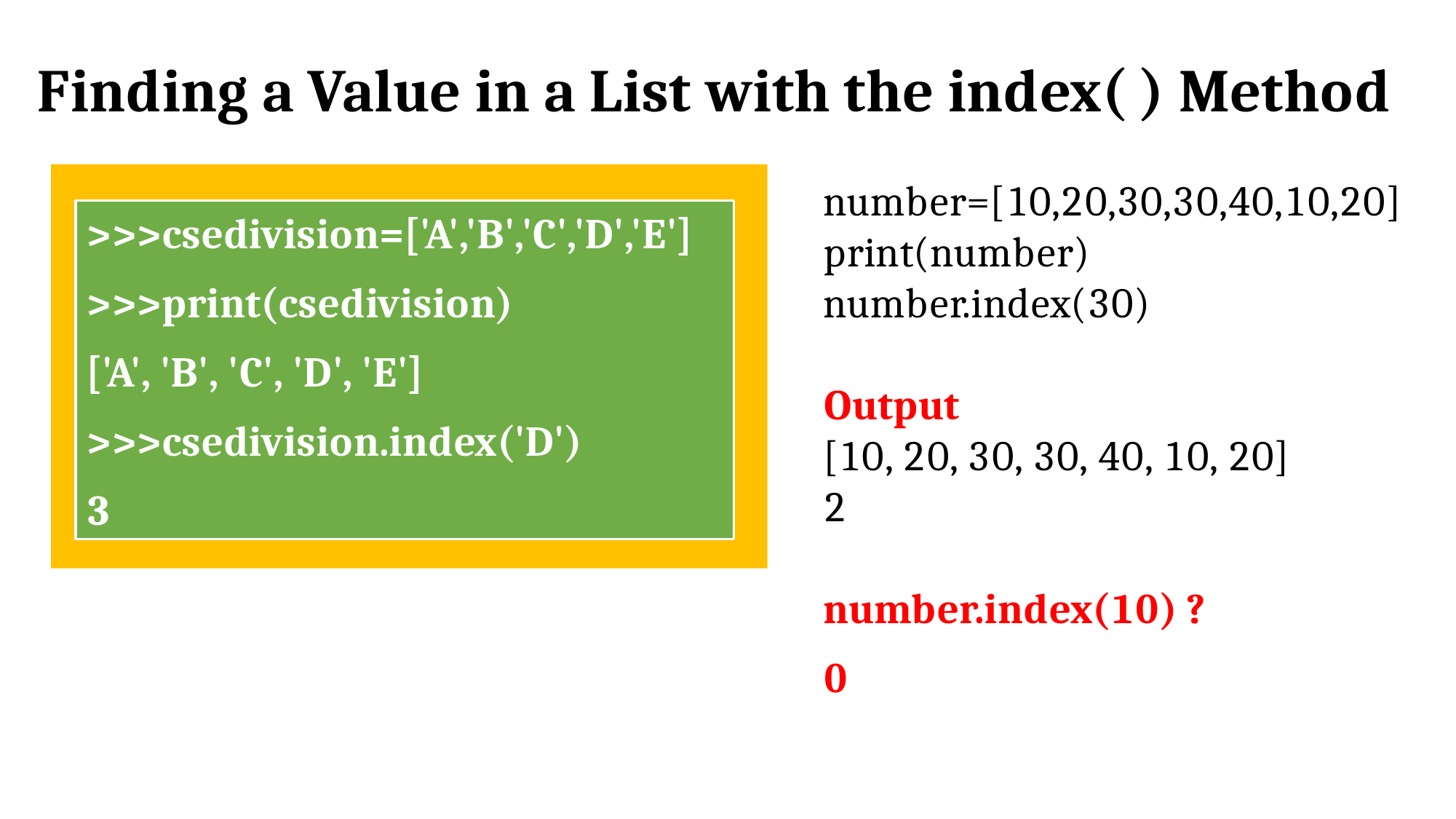

Finding a Value in a List with the index( ) Method

number=[10,20,30,30,40,10,20]
print(number)
number.index(30)

Output
[10, 20, 30, 30, 40, 10, 20]
2

number.index(10) ?

0

>>>csedivision=['A','B','C','D','E']

>>>print(csedivision)

['A', 'B', 'C', 'D', 'E']

>>>csedivision.index('D')

3